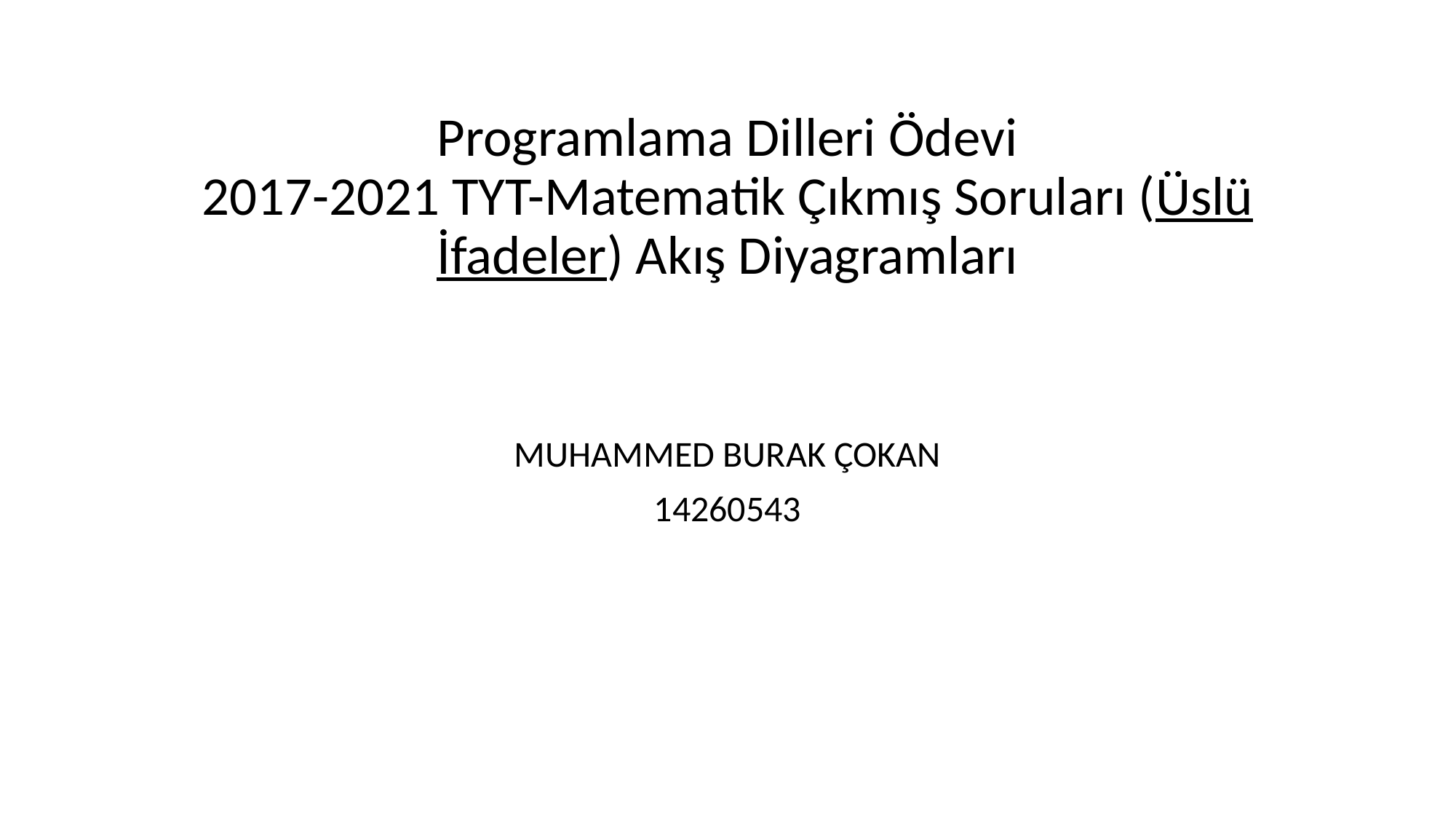

# Programlama Dilleri Ödevi 2017-2021 TYT-Matematik Çıkmış Soruları (Üslü İfadeler) Akış Diyagramları
MUHAMMED BURAK ÇOKAN
14260543